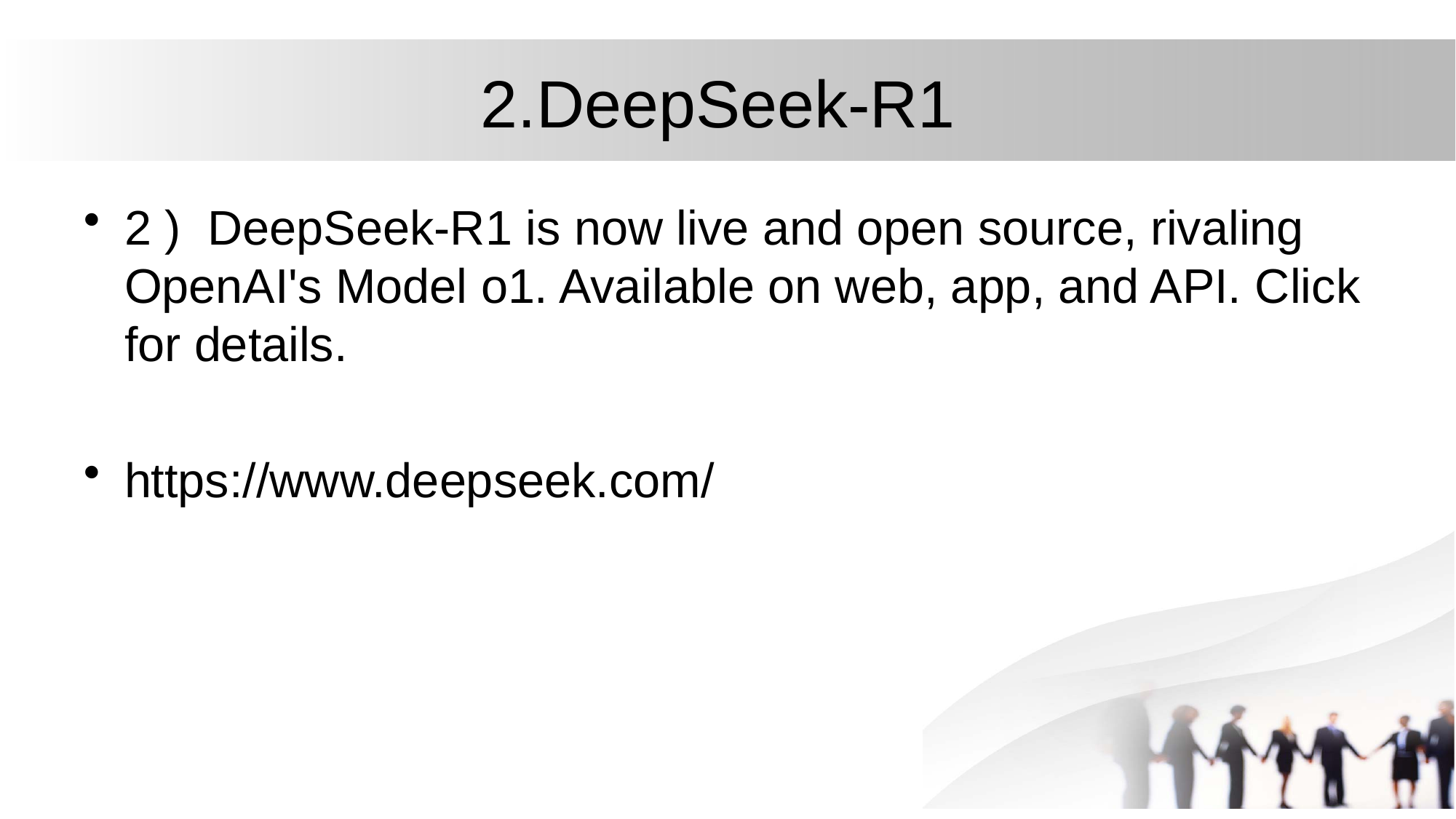

# 2.DeepSeek-R1
2 )  DeepSeek-R1 is now live and open source, rivaling OpenAI's Model o1. Available on web, app, and API. Click for details.

https://www.deepseek.com/